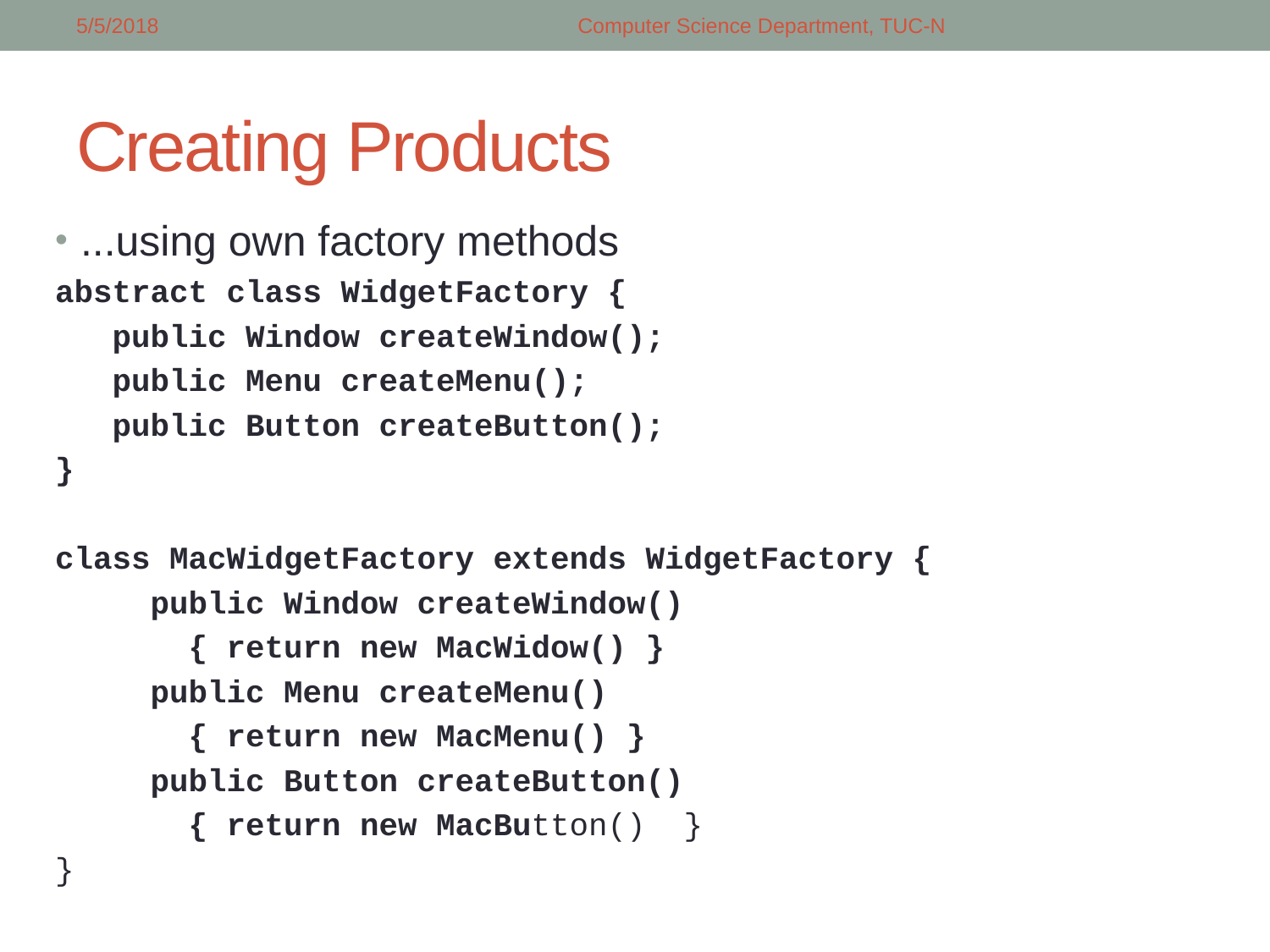

5/5/2018
Computer Science Department, TUC-N
# Creating Products
...using own factory methods
abstract class WidgetFactory {
   public Window createWindow();
   public Menu createMenu();
   public Button createButton();
}

class MacWidgetFactory extends WidgetFactory {
     public Window createWindow()
       { return new MacWidow() }
     public Menu createMenu()
       { return new MacMenu() }
     public Button createButton()
       { return new MacButton()  }
}